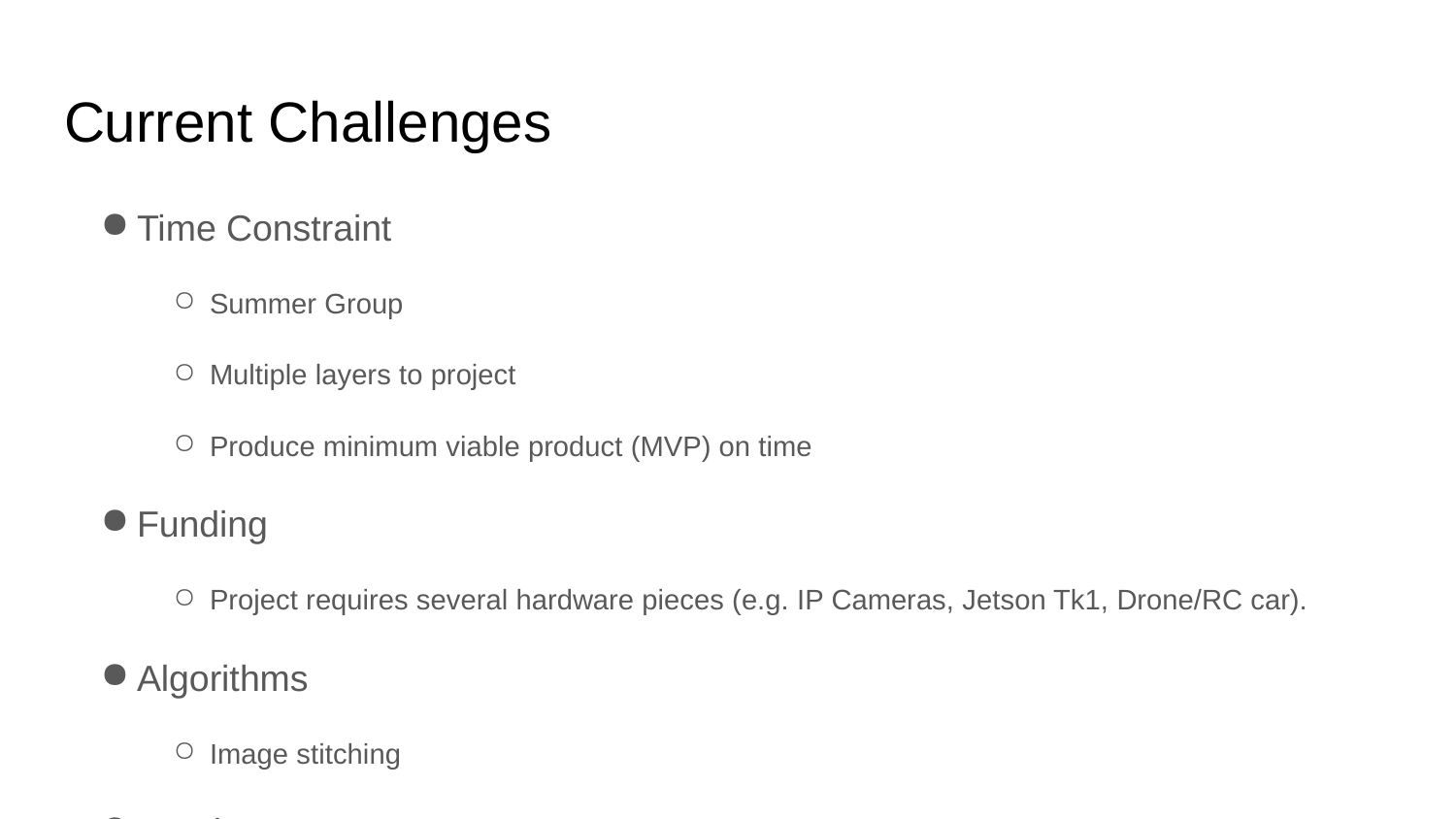

# Current Challenges
Time Constraint
Summer Group
Multiple layers to project
Produce minimum viable product (MVP) on time
Funding
Project requires several hardware pieces (e.g. IP Cameras, Jetson Tk1, Drone/RC car).
Algorithms
Image stitching
Database
Save streaming data to database effectively